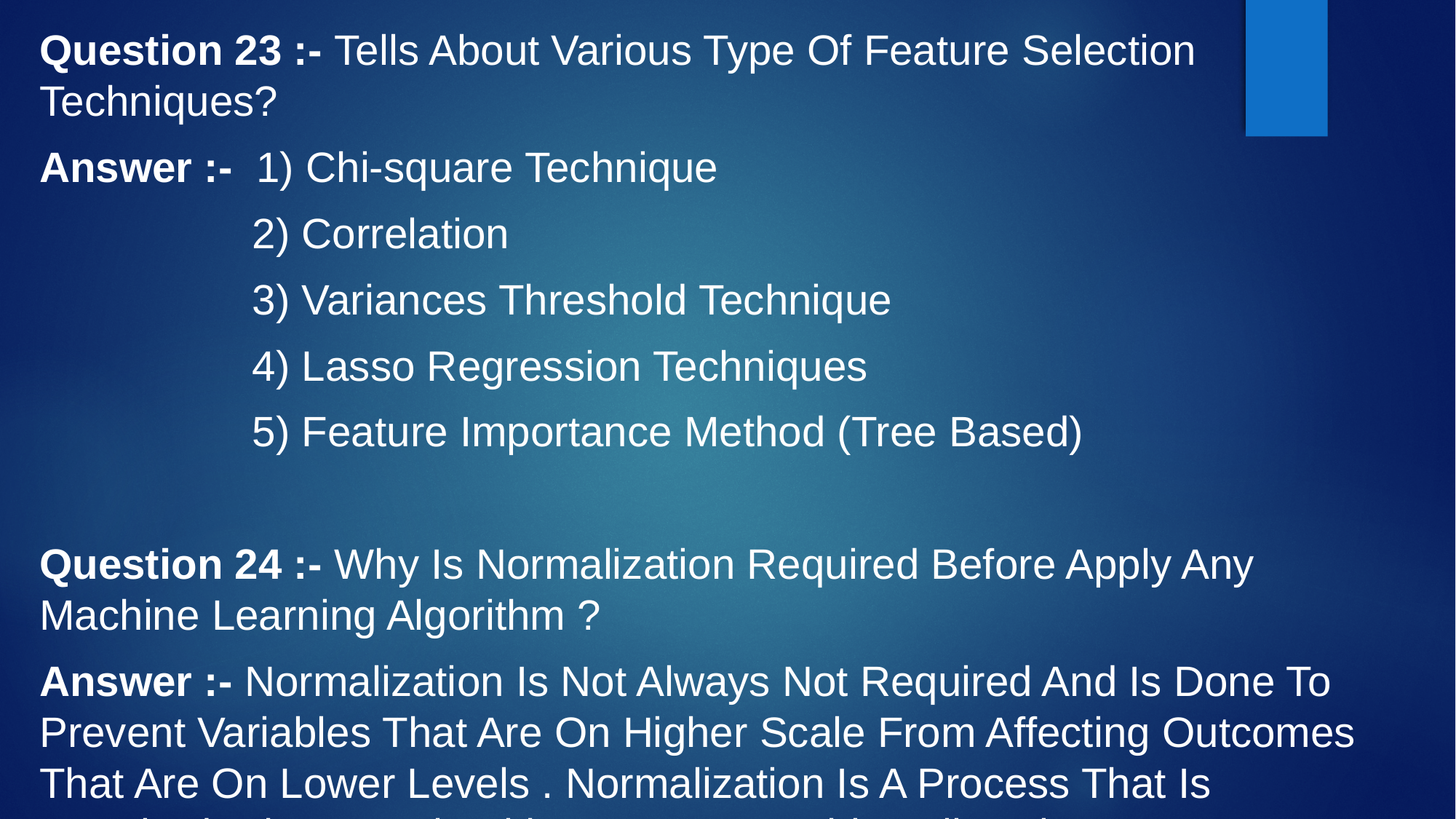

Question 23 :- Tells About Various Type Of Feature Selection Techniques?
Answer :-  1) Chi-square Technique
                  2) Correlation
                  3) Variances Threshold Technique
                  4) Lasso Regression Techniques
                  5) Feature Importance Method (Tree Based)

Question 24 :- Why Is Normalization Required Before Apply Any Machine Learning Algorithm ?
Answer :- Normalization Is Not Always Not Required And Is Done To Prevent Variables That Are On Higher Scale From Affecting Outcomes That Are On Lower Levels . Normalization Is A Process That Is Required When An Algorithm Uses Something Like Distance Measure.